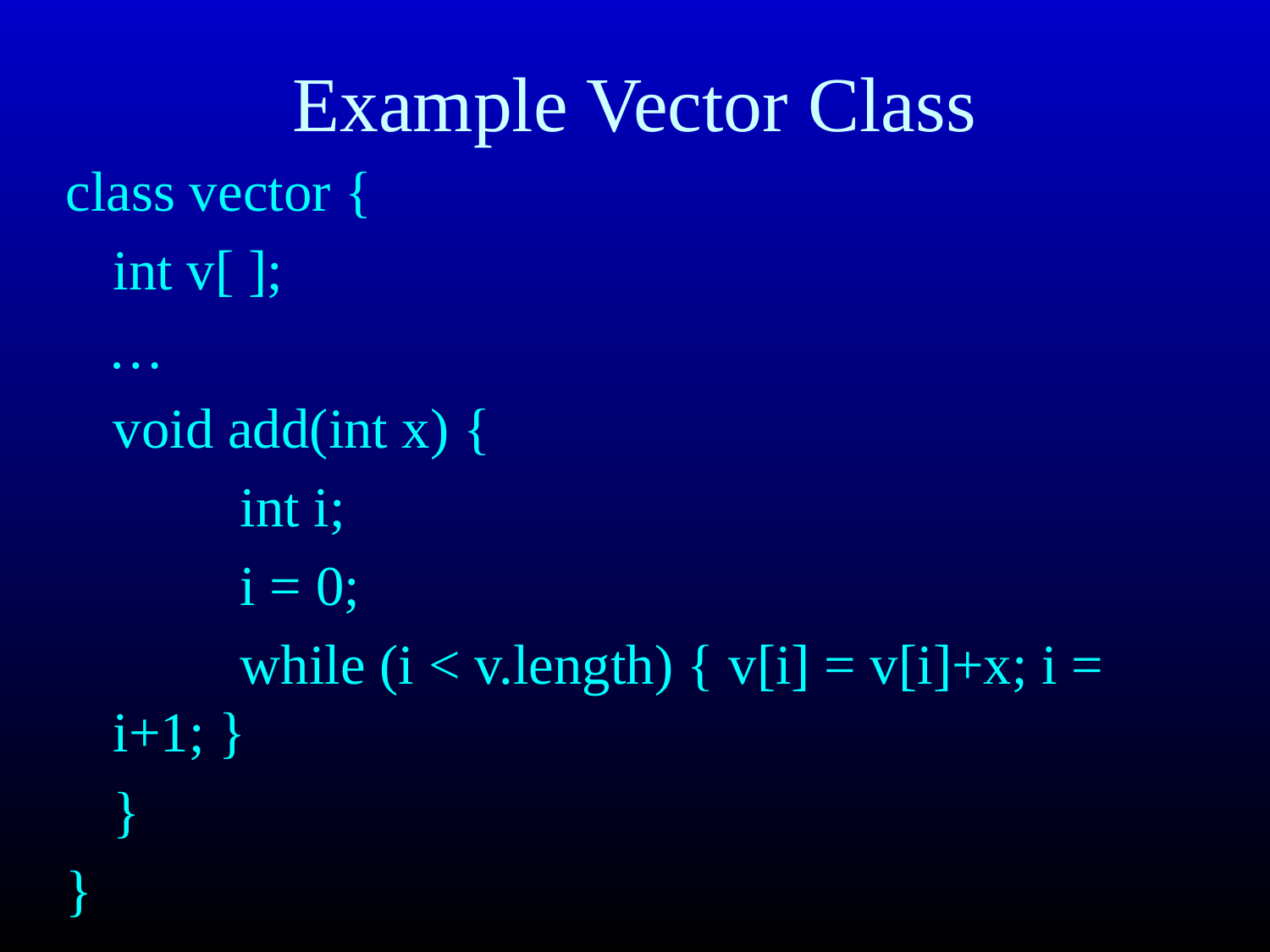

# Example Vector Class
class vector {
	int v[ ];
   …
	void add(int x) {
		int i;
		i = 0;
		while (i < v.length) { v[i] = v[i]+x; i = i+1; }
	}
}